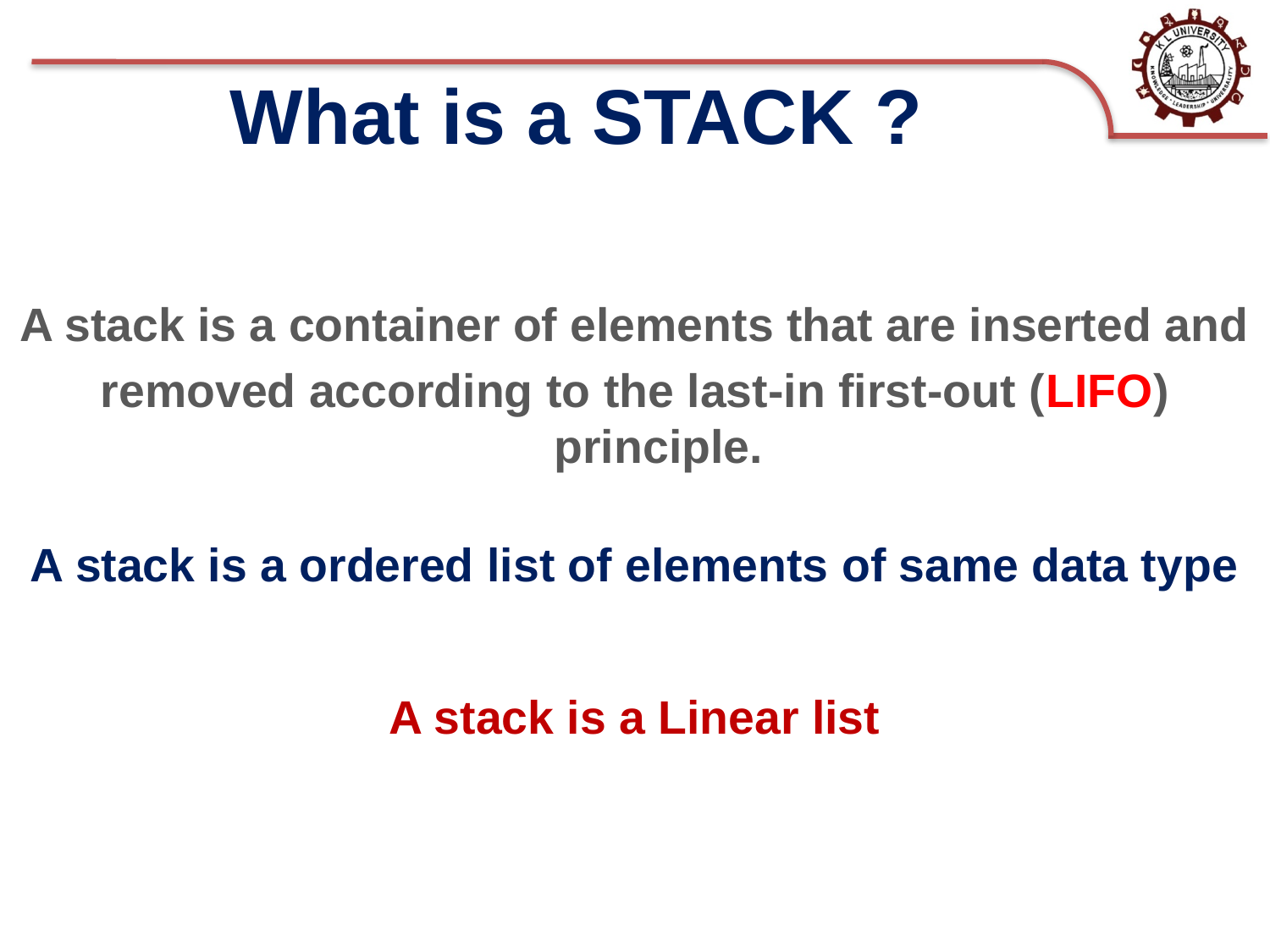

# What is a STACK ?
A stack is a container of elements that are inserted and
removed according to the last-in first-out (LIFO) principle.
A stack is a ordered list of elements of same data type
A stack is a Linear list